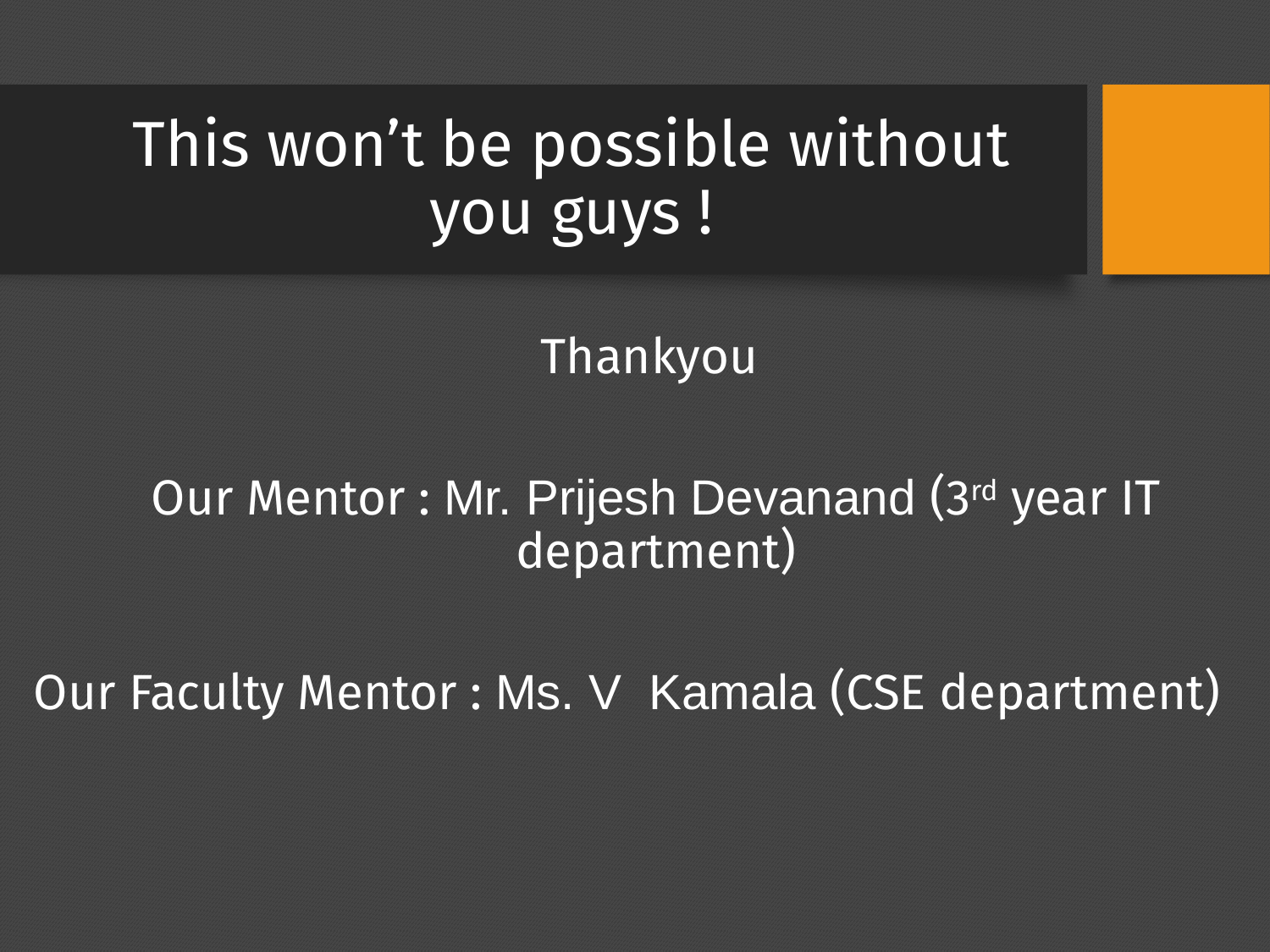

# This won’t be possible without you guys !
Thankyou

Our Mentor : Mr. Prijesh Devanand (3rd year IT department)

Our Faculty Mentor : Ms. V  Kamala (CSE department)